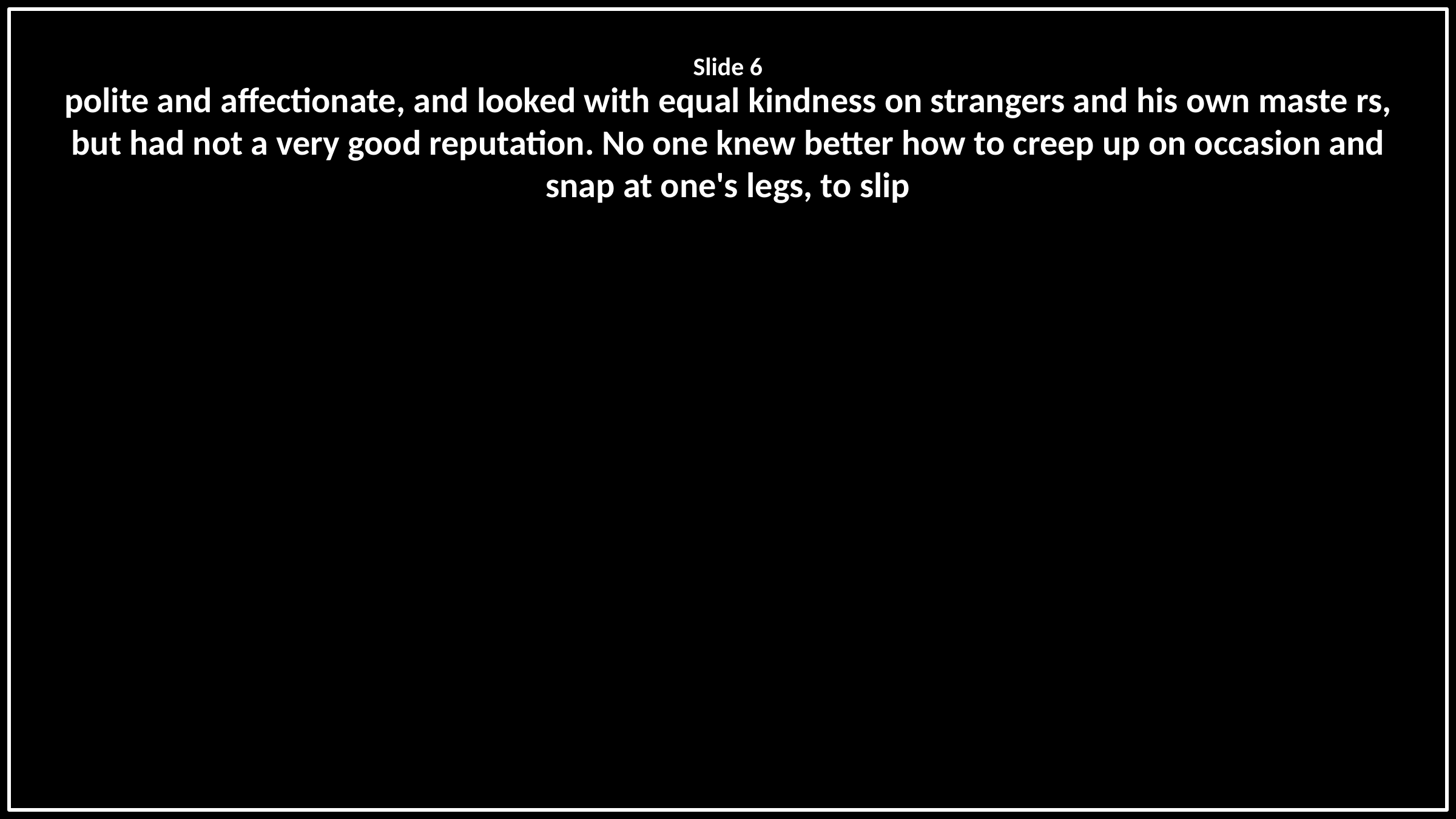

Slide 6

polite and affectionate, and looked with equal kindness on strangers and his own maste rs, but had not a very good reputation. No one knew better how to creep up on occasion and snap at one's legs, to slip